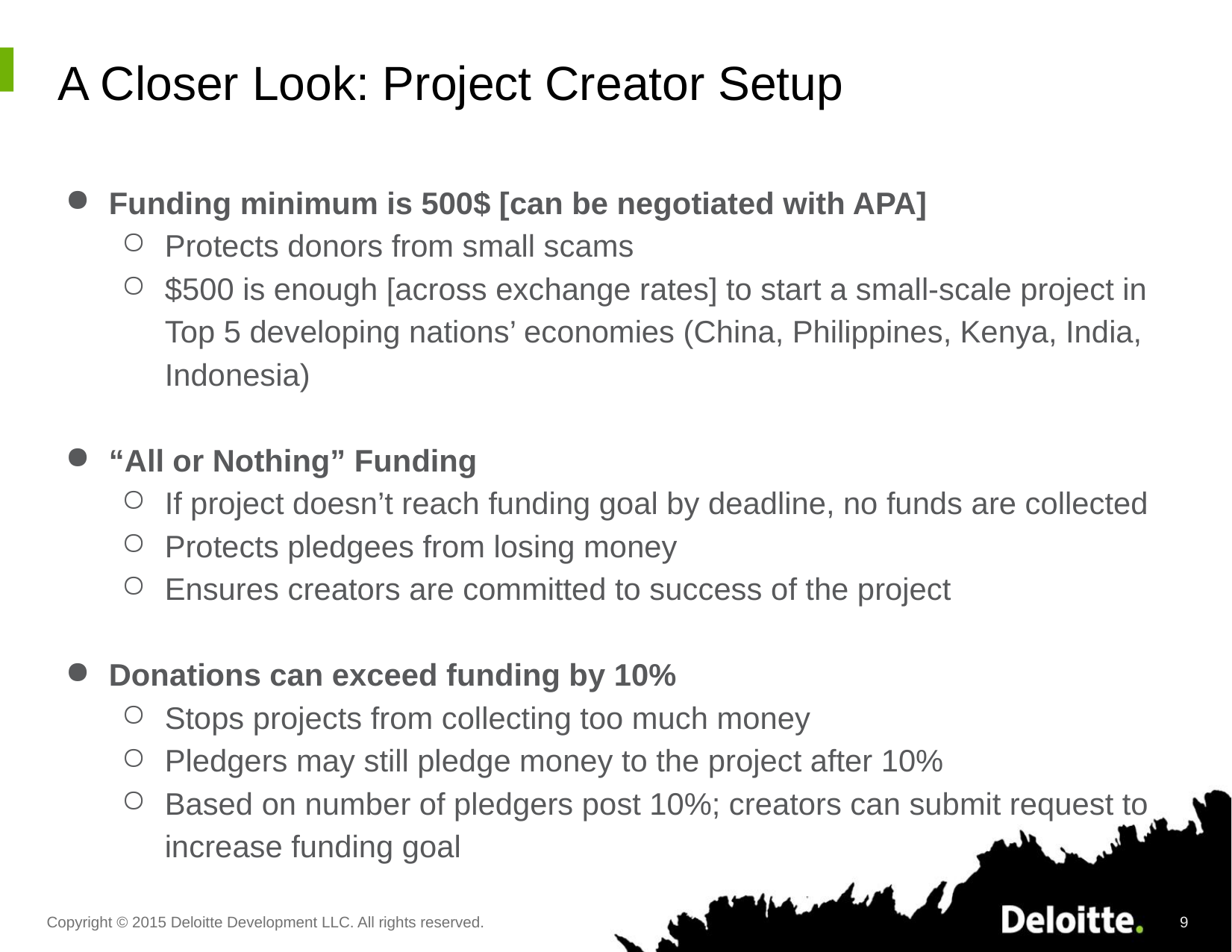

# A Closer Look: Project Creator Setup
Funding minimum is 500$ [can be negotiated with APA]
Protects donors from small scams
$500 is enough [across exchange rates] to start a small-scale project in Top 5 developing nations’ economies (China, Philippines, Kenya, India, Indonesia)

“All or Nothing” Funding
If project doesn’t reach funding goal by deadline, no funds are collected
Protects pledgees from losing money
Ensures creators are committed to success of the project

Donations can exceed funding by 10%
Stops projects from collecting too much money
Pledgers may still pledge money to the project after 10%
Based on number of pledgers post 10%; creators can submit request to increase funding goal